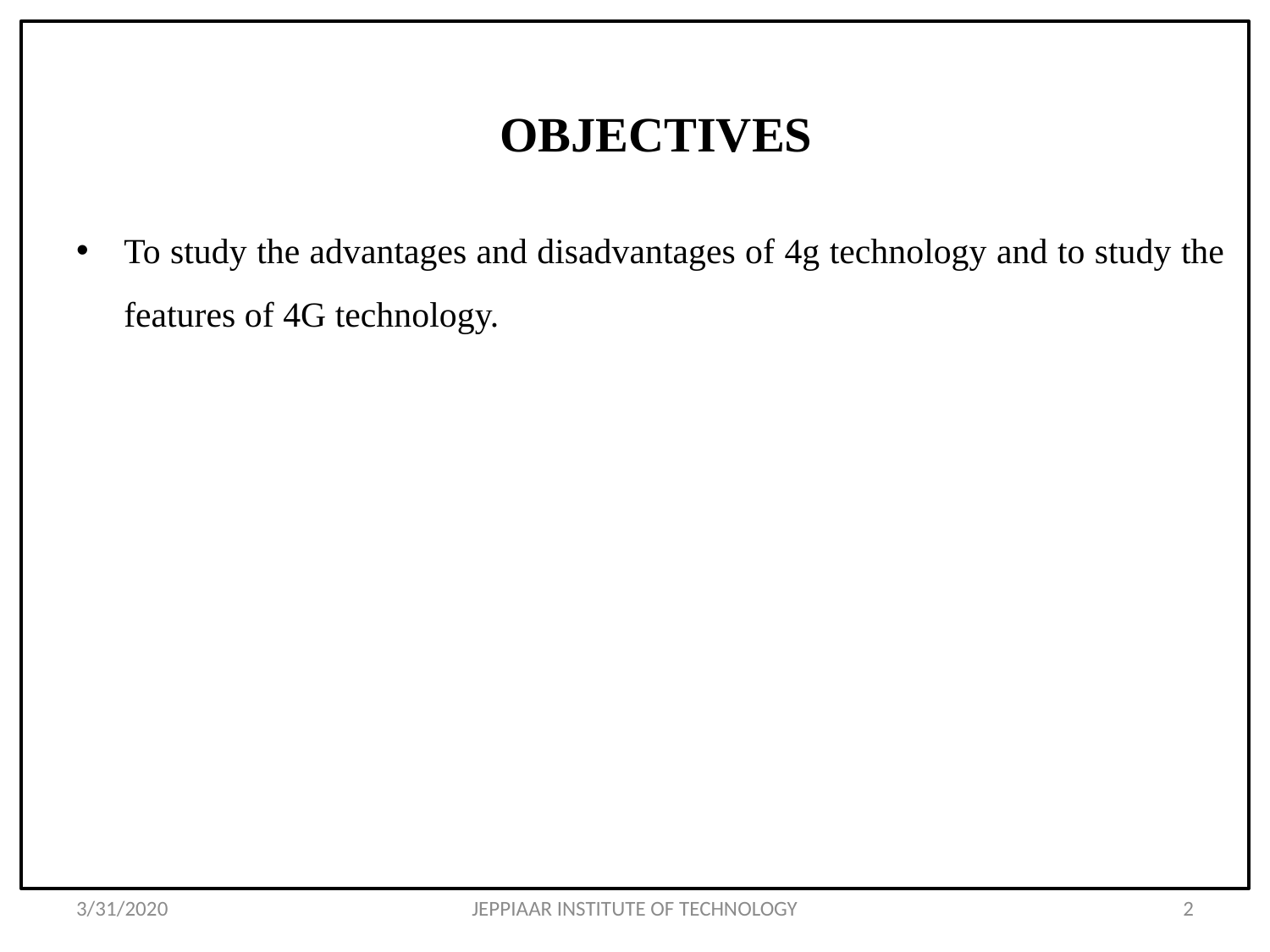

# OBJECTIVES

To study the advantages and disadvantages of 4g technology and to study the features of 4G technology.

3/31/2020
JEPPIAAR INSTITUTE OF TECHNOLOGY
2